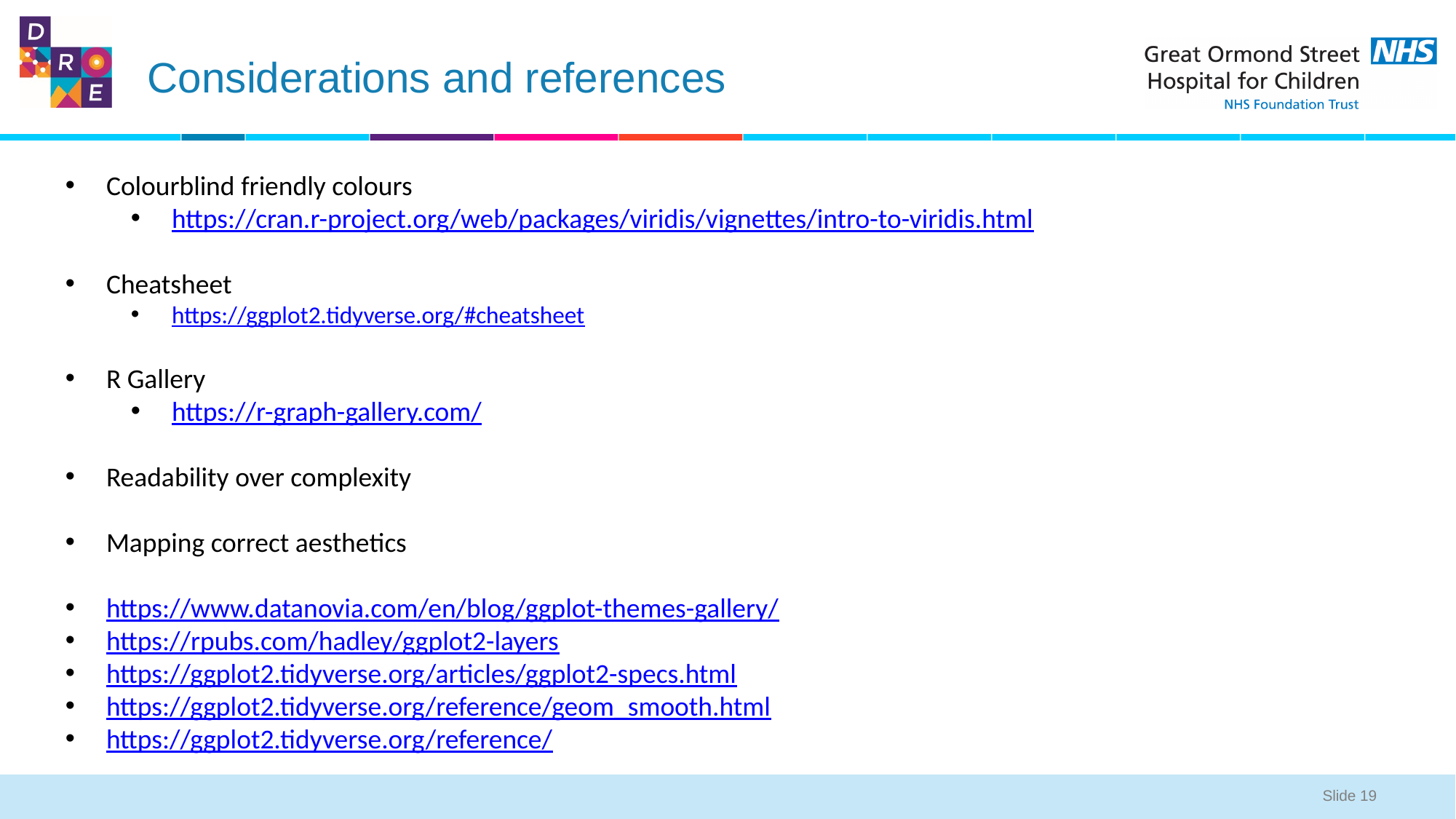

# Considerations and references
Colourblind friendly colours
https://cran.r-project.org/web/packages/viridis/vignettes/intro-to-viridis.html

Cheatsheet
https://ggplot2.tidyverse.org/#cheatsheet

R Gallery
https://r-graph-gallery.com/

Readability over complexity

Mapping correct aesthetics

https://www.datanovia.com/en/blog/ggplot-themes-gallery/
https://rpubs.com/hadley/ggplot2-layers
https://ggplot2.tidyverse.org/articles/ggplot2-specs.html
https://ggplot2.tidyverse.org/reference/geom_smooth.html
https://ggplot2.tidyverse.org/reference/